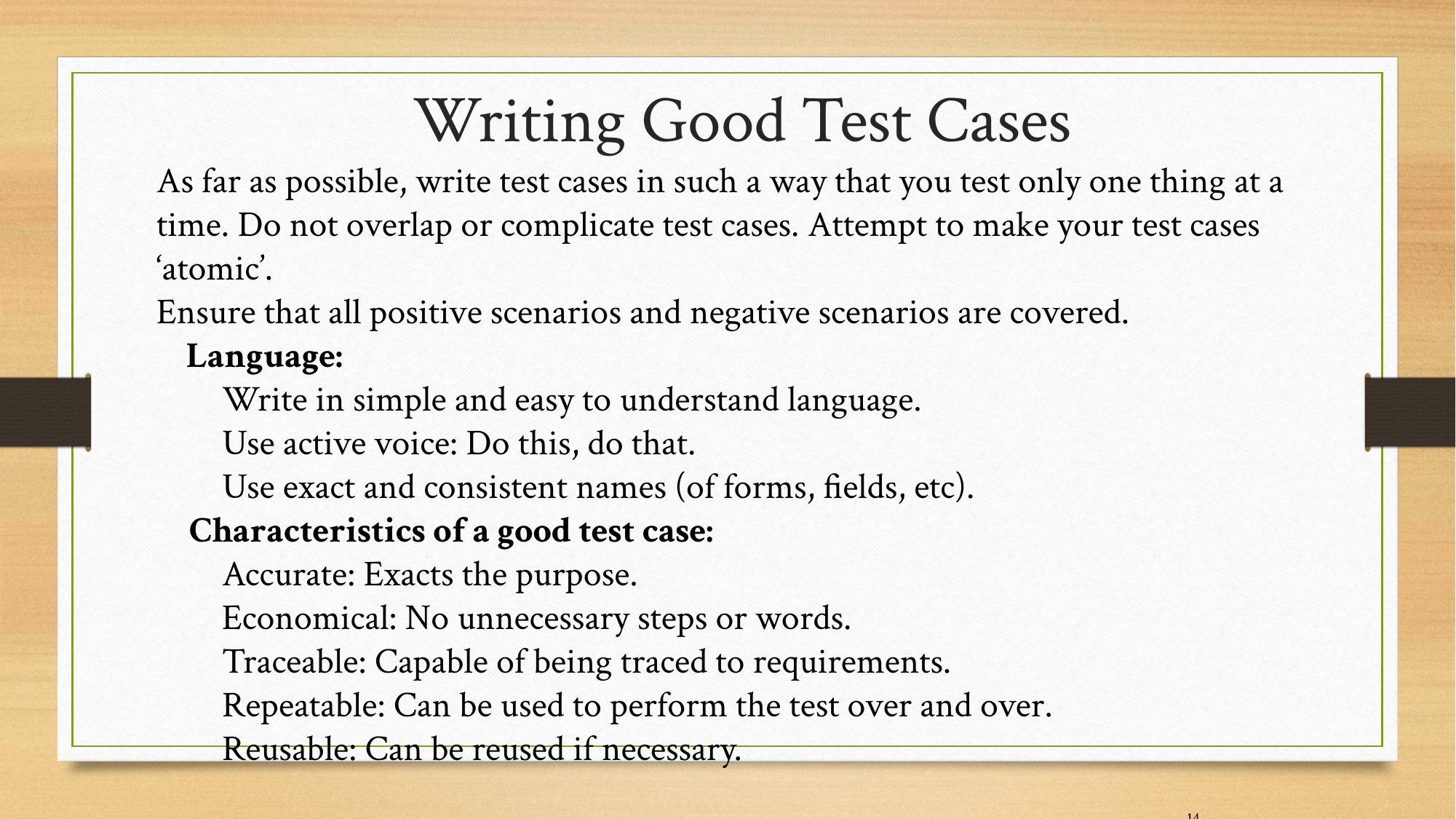

Writing Good Test Cases

As far as possible, write test cases in such a way that you test only one thing at a time. Do not overlap or complicate test cases. Attempt to make your test cases ‘atomic’.
Ensure that all positive scenarios and negative scenarios are covered.
    Language:
        Write in simple and easy to understand language.
        Use active voice: Do this, do that.
        Use exact and consistent names (of forms, fields, etc).
    Characteristics of a good test case:
        Accurate: Exacts the purpose.
        Economical: No unnecessary steps or words.
        Traceable: Capable of being traced to requirements.
        Repeatable: Can be used to perform the test over and over.
        Reusable: Can be reused if necessary.
14